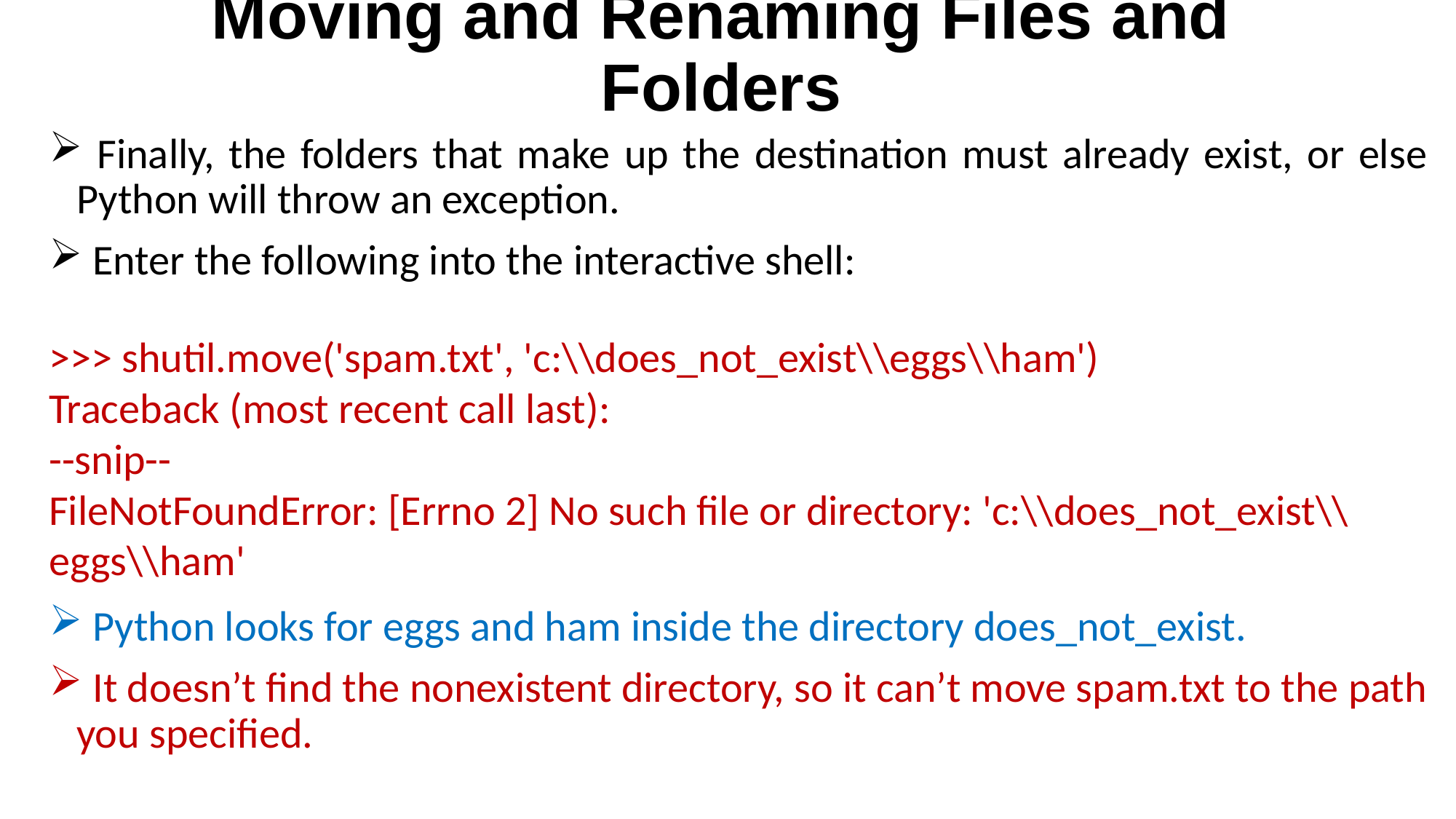

# Moving and Renaming Files and Folders
 Finally, the folders that make up the destination must already exist, or else Python will throw an exception.
 Enter the following into the interactive shell:

 Python looks for eggs and ham inside the directory does_not_exist.
 It doesn’t find the nonexistent directory, so it can’t move spam.txt to the path you specified.
>>> shutil.move('spam.txt', 'c:\\does_not_exist\\eggs\\ham')
Traceback (most recent call last):
--snip--
FileNotFoundError: [Errno 2] No such file or directory: 'c:\\does_not_exist\\
eggs\\ham'